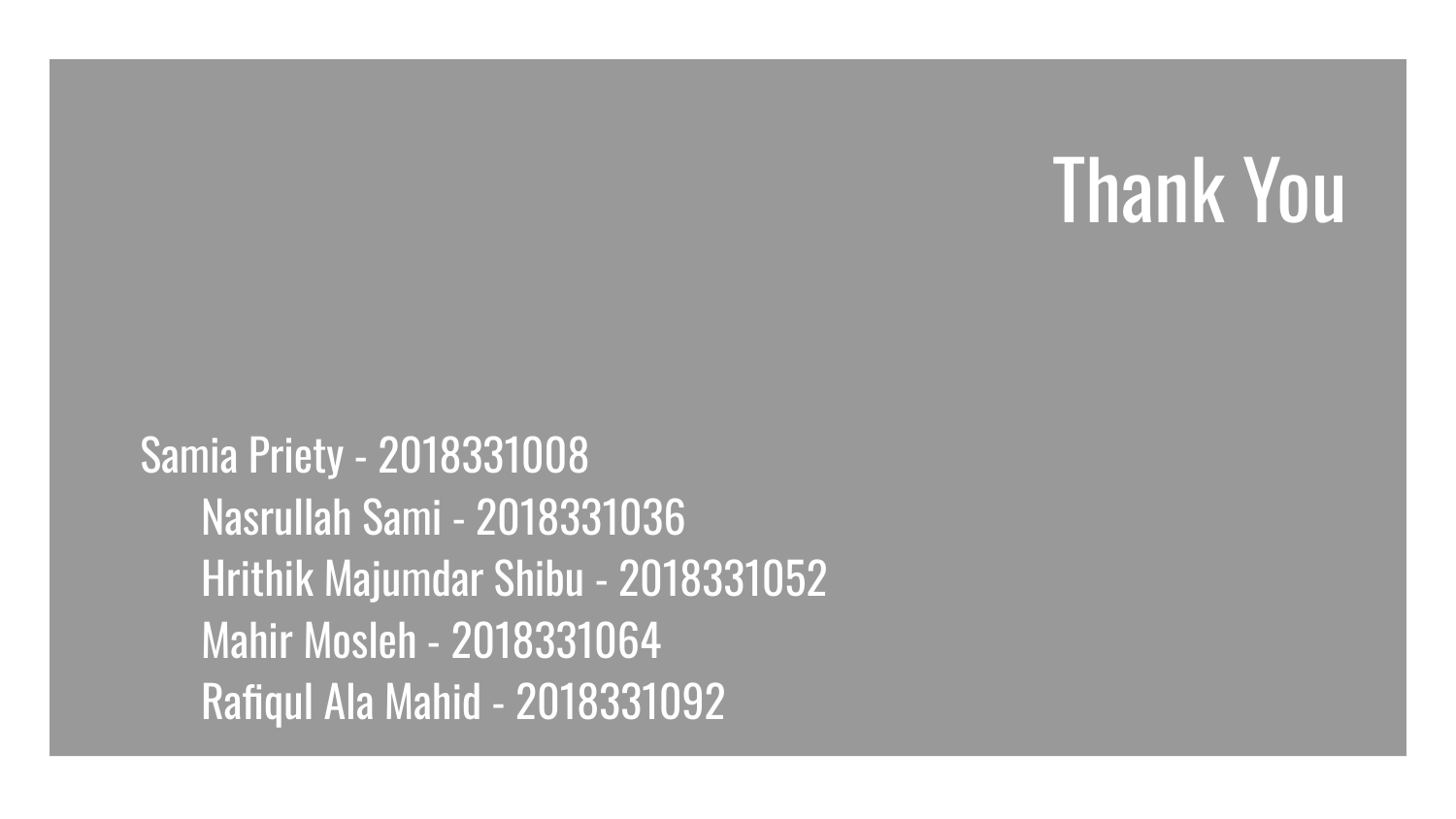

# Thank You

Samia Priety - 2018331008
	Nasrullah Sami - 2018331036
	Hrithik Majumdar Shibu - 2018331052
	Mahir Mosleh - 2018331064
	Rafiqul Ala Mahid - 2018331092